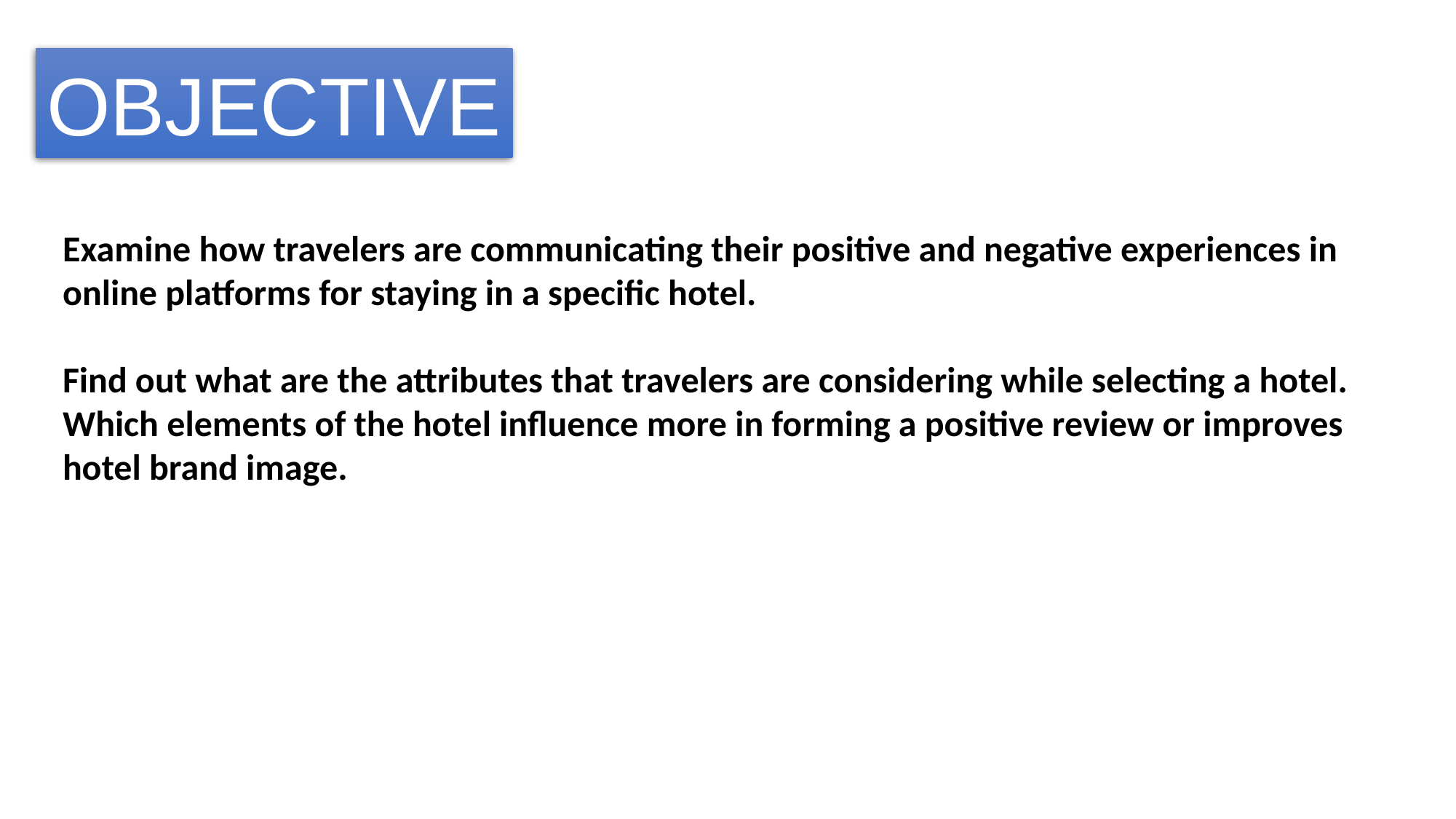

OBJECTIVE
Examine how travelers are communicating their positive and negative experiences in online platforms for staying in a specific hotel.

Find out what are the attributes that travelers are considering while selecting a hotel. Which elements of the hotel influence more in forming a positive review or improves hotel brand image.